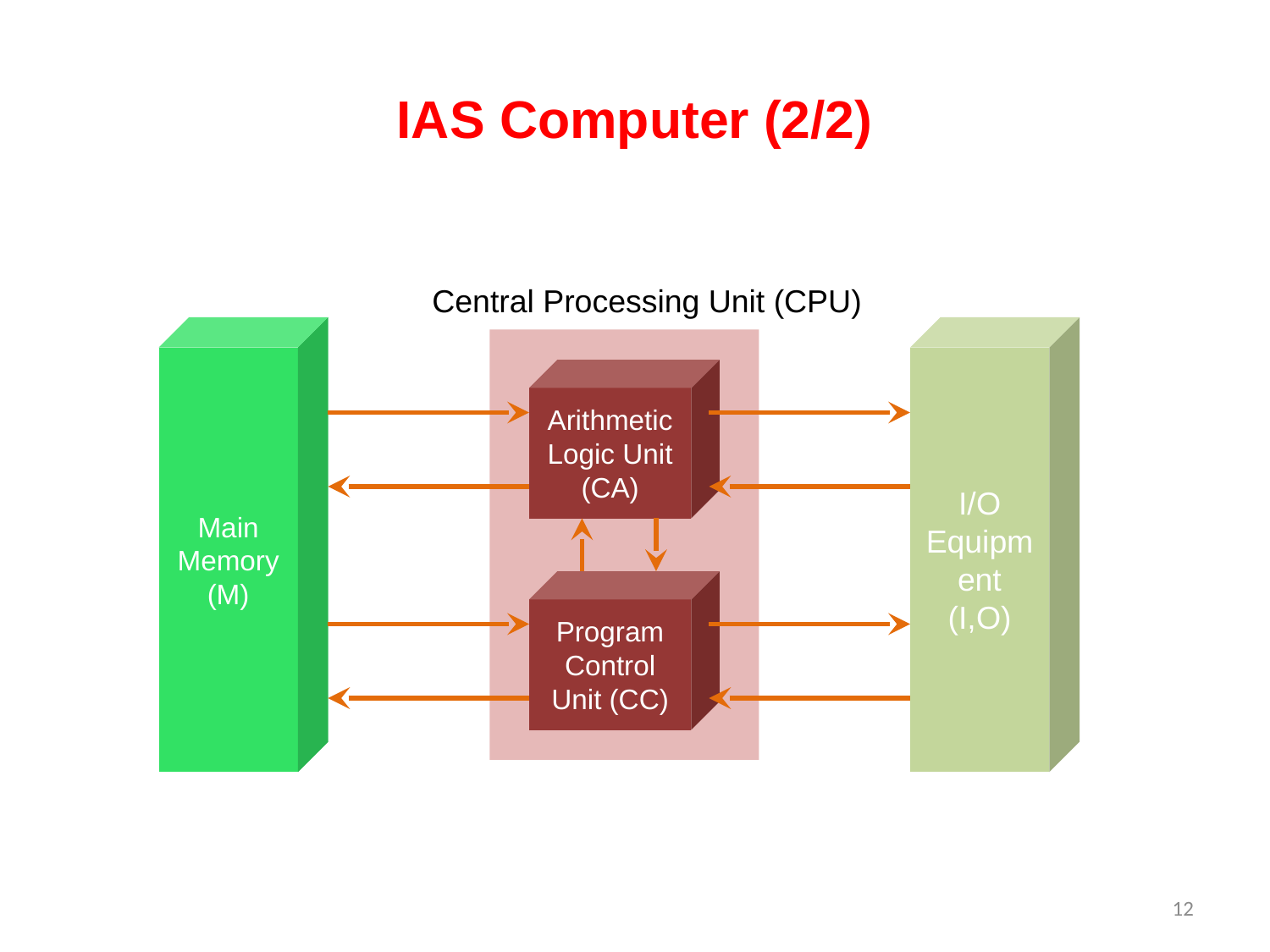

# IAS Computer (2/2)
Central Processing Unit (CPU)
Main Memory (M)
I/O Equipment (I,O)

Arithmetic Logic Unit (CA)
Program Control Unit (CC)
12